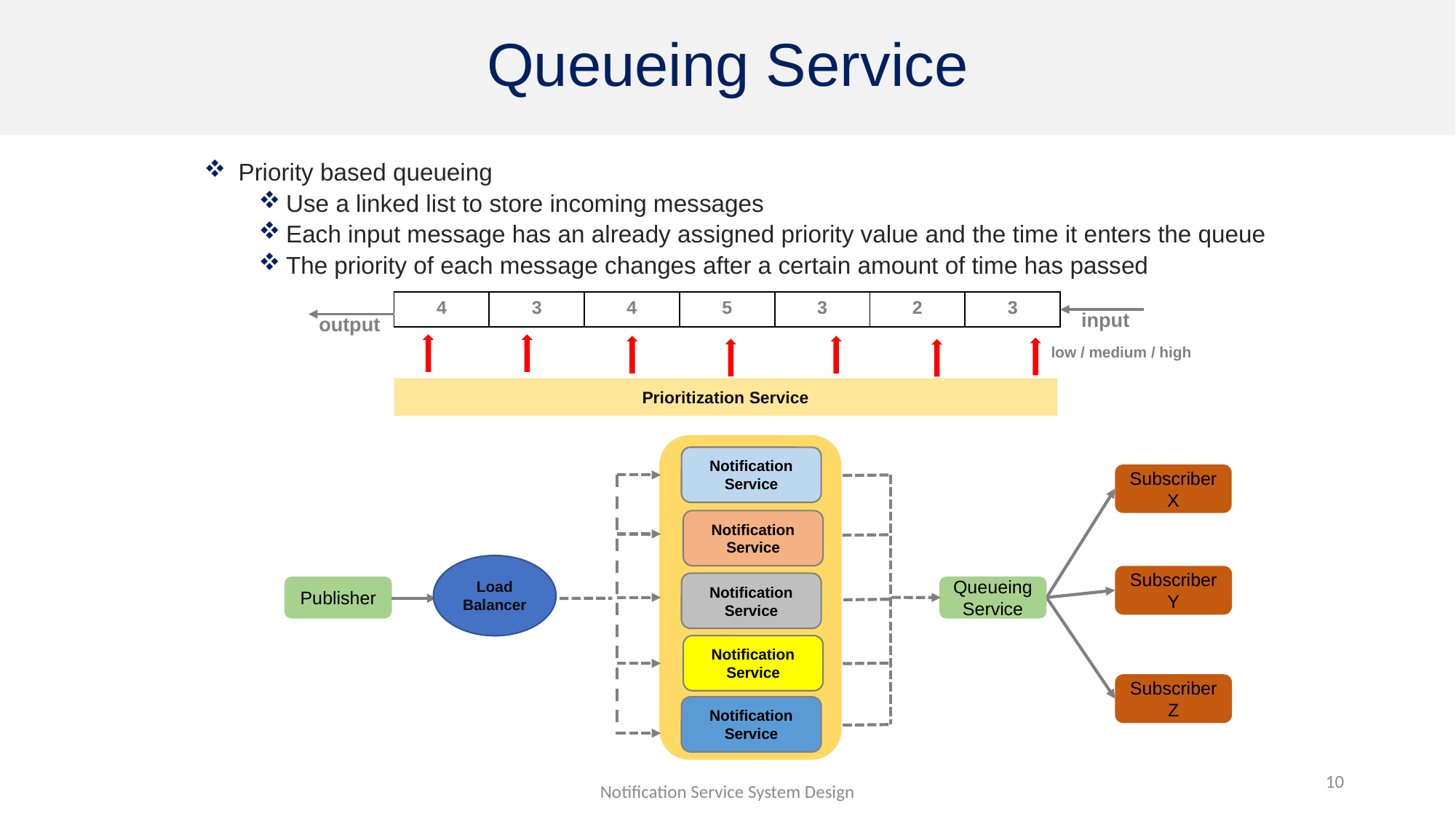

# Queueing Service
Priority based queueing
Use a linked list to store incoming messages
Each input message has an already assigned priority value and the time it enters the queue
The priority of each message changes after a certain amount of time has passed

| 4 | 3 | 4 | 5 | 3 | 2 | 3 |
| --- | --- | --- | --- | --- | --- | --- |
input
output

low / medium / high

Prioritization Service

Notification Service
Subscriber X
Notification Service
Load Balancer
Subscriber Y
Notification Service
Publisher
Queueing Service
Notification Service
Subscriber Z
Notification Service
10
Notification Service System Design